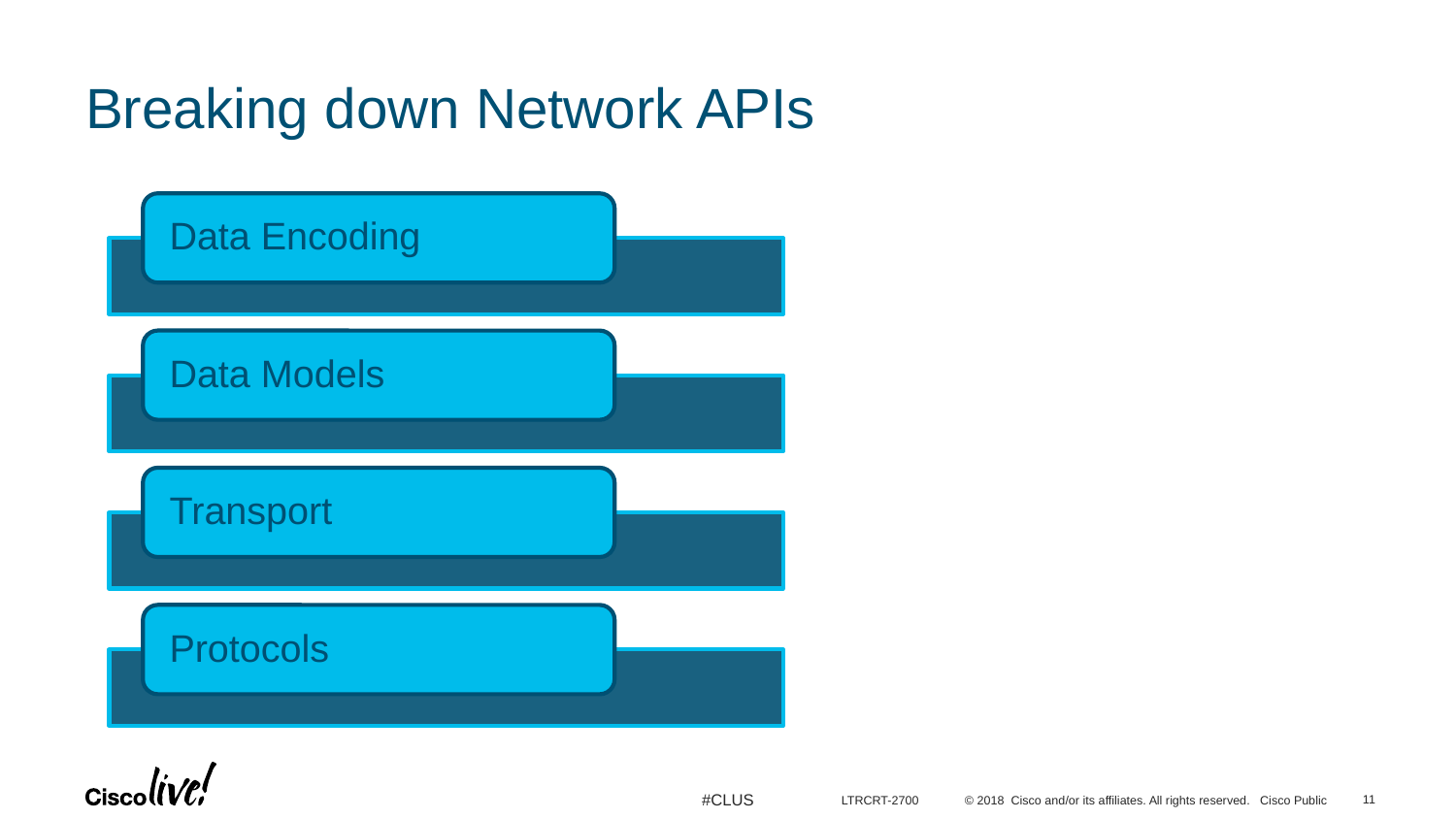

# Breaking down Network APIs
Data Encoding
Data Models
Transport
Protocols
11
LTRCRT-2700